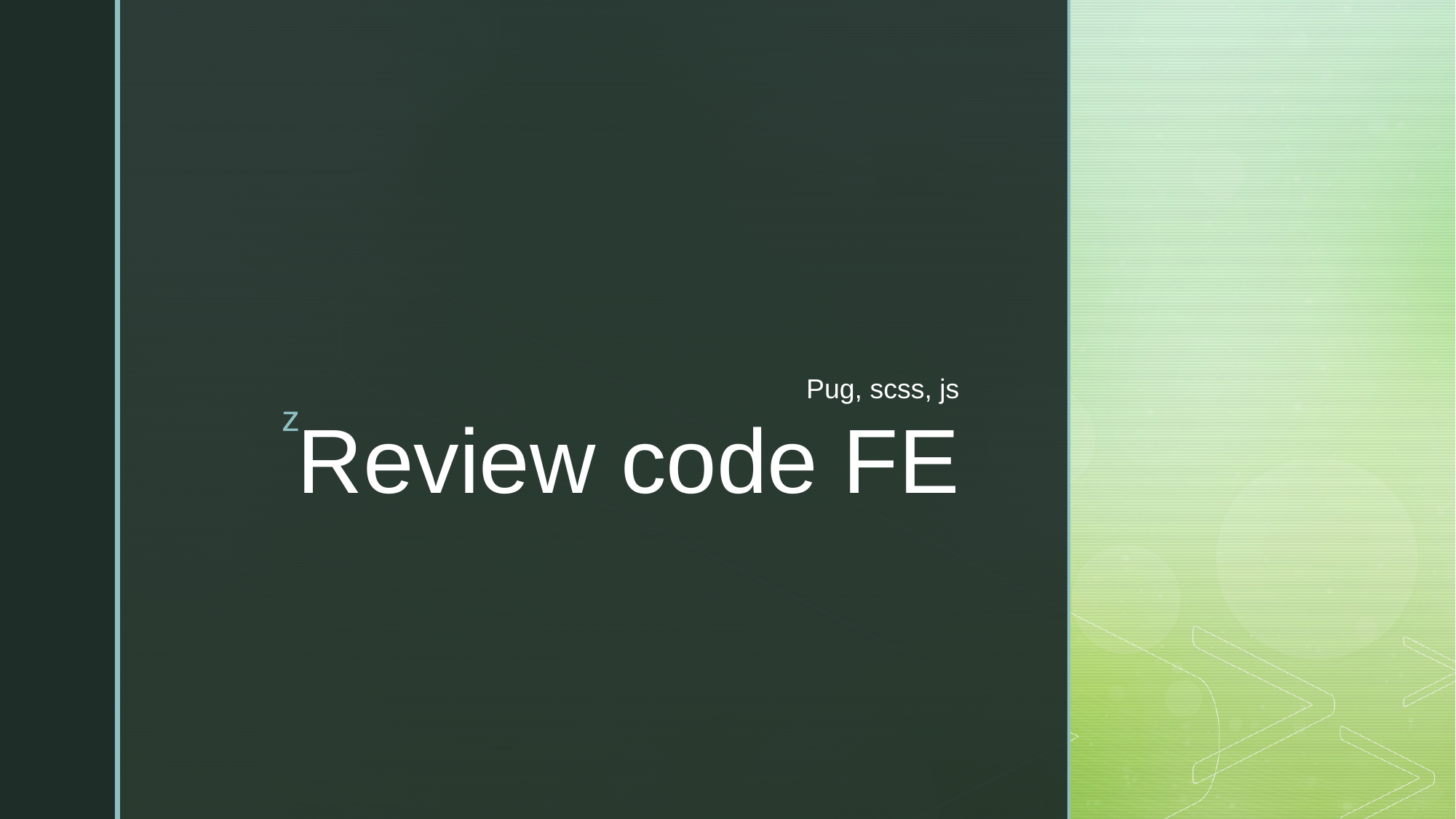

Pug, scss, js
# Review code FE